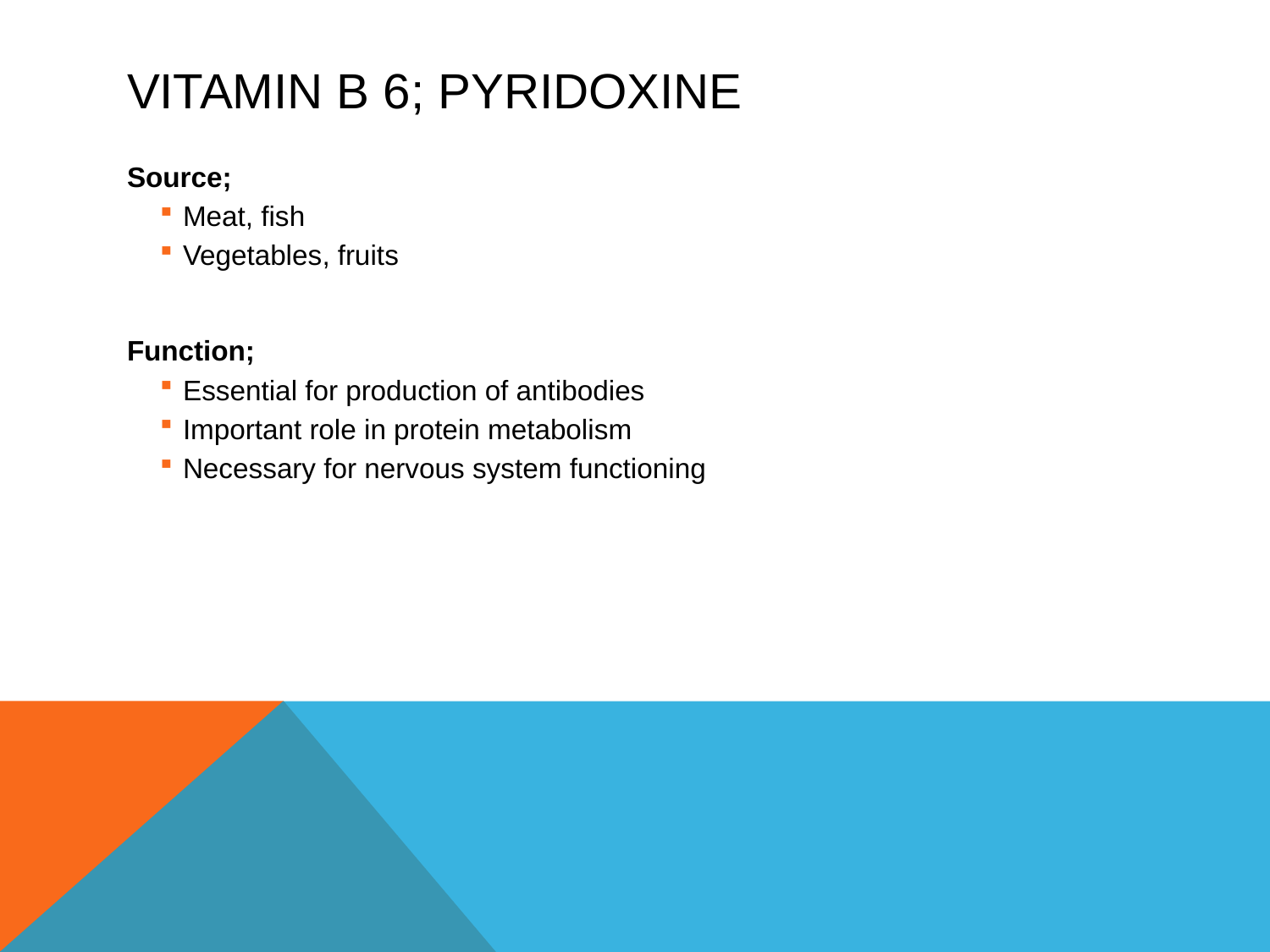

# Vitamin B 6; Pyridoxine
Source;
Meat, fish
Vegetables, fruits

Function;
Essential for production of antibodies
Important role in protein metabolism
Necessary for nervous system functioning